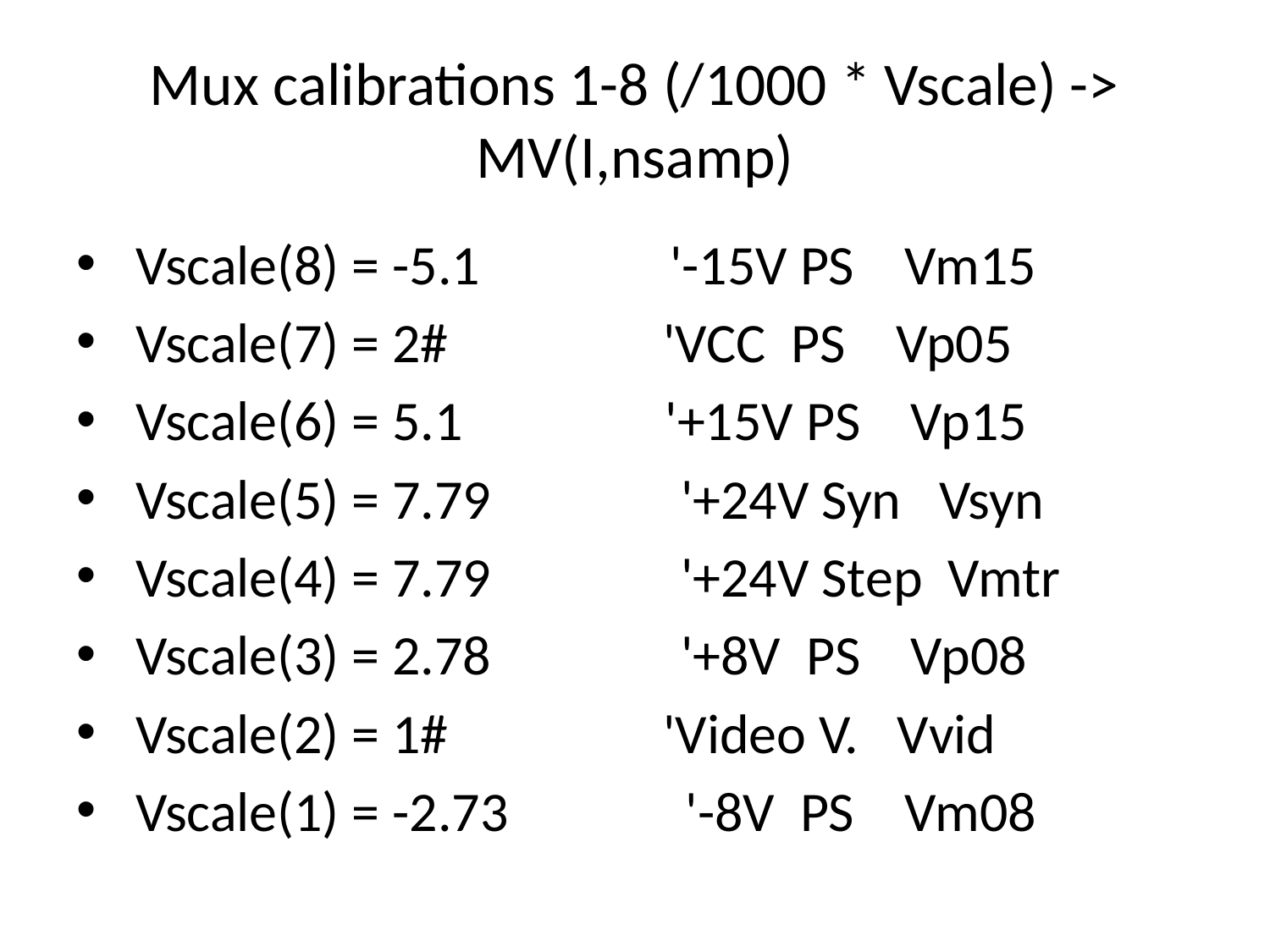

# Mux calibrations 1-8 (/1000 * Vscale) -> MV(I,nsamp)
 Vscale(8) = -5.1               '-15V PS    Vm15
 Vscale(7) = 2#                 'VCC  PS    Vp05
 Vscale(6) = 5.1                '+15V PS    Vp15
 Vscale(5) = 7.79               '+24V Syn   Vsyn
 Vscale(4) = 7.79               '+24V Step  Vmtr
 Vscale(3) = 2.78               '+8V  PS    Vp08
 Vscale(2) = 1#                 'Video V.   Vvid
 Vscale(1) = -2.73              '-8V  PS    Vm08